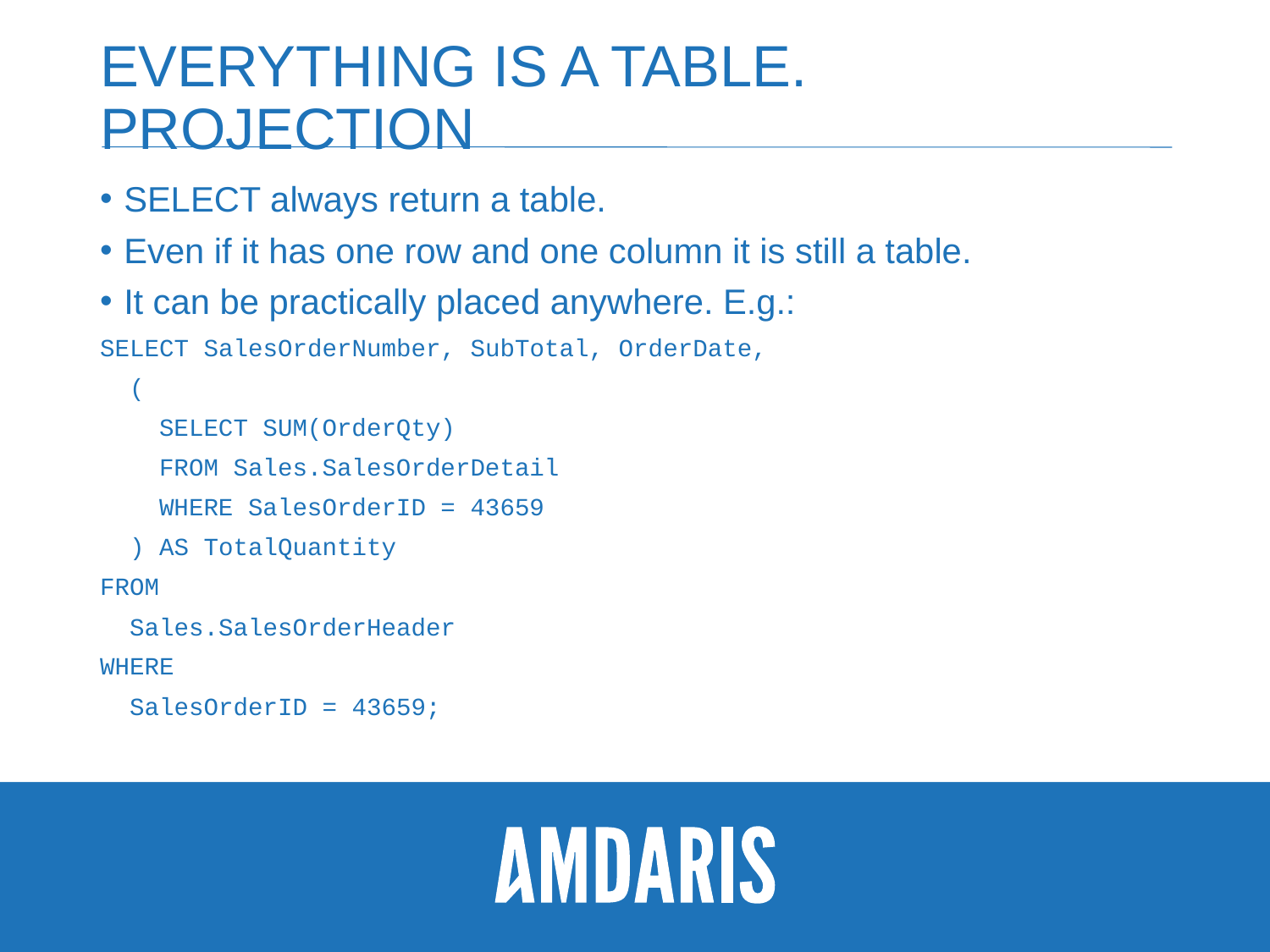

# Everything Is a table. Projection
SELECT always return a table.
Even if it has one row and one column it is still a table.
It can be practically placed anywhere. E.g.:
SELECT SalesOrderNumber, SubTotal, OrderDate,
  (
    SELECT SUM(OrderQty)
    FROM Sales.SalesOrderDetail
    WHERE SalesOrderID = 43659
  ) AS TotalQuantity
FROM
  Sales.SalesOrderHeader
WHERE
  SalesOrderID = 43659;